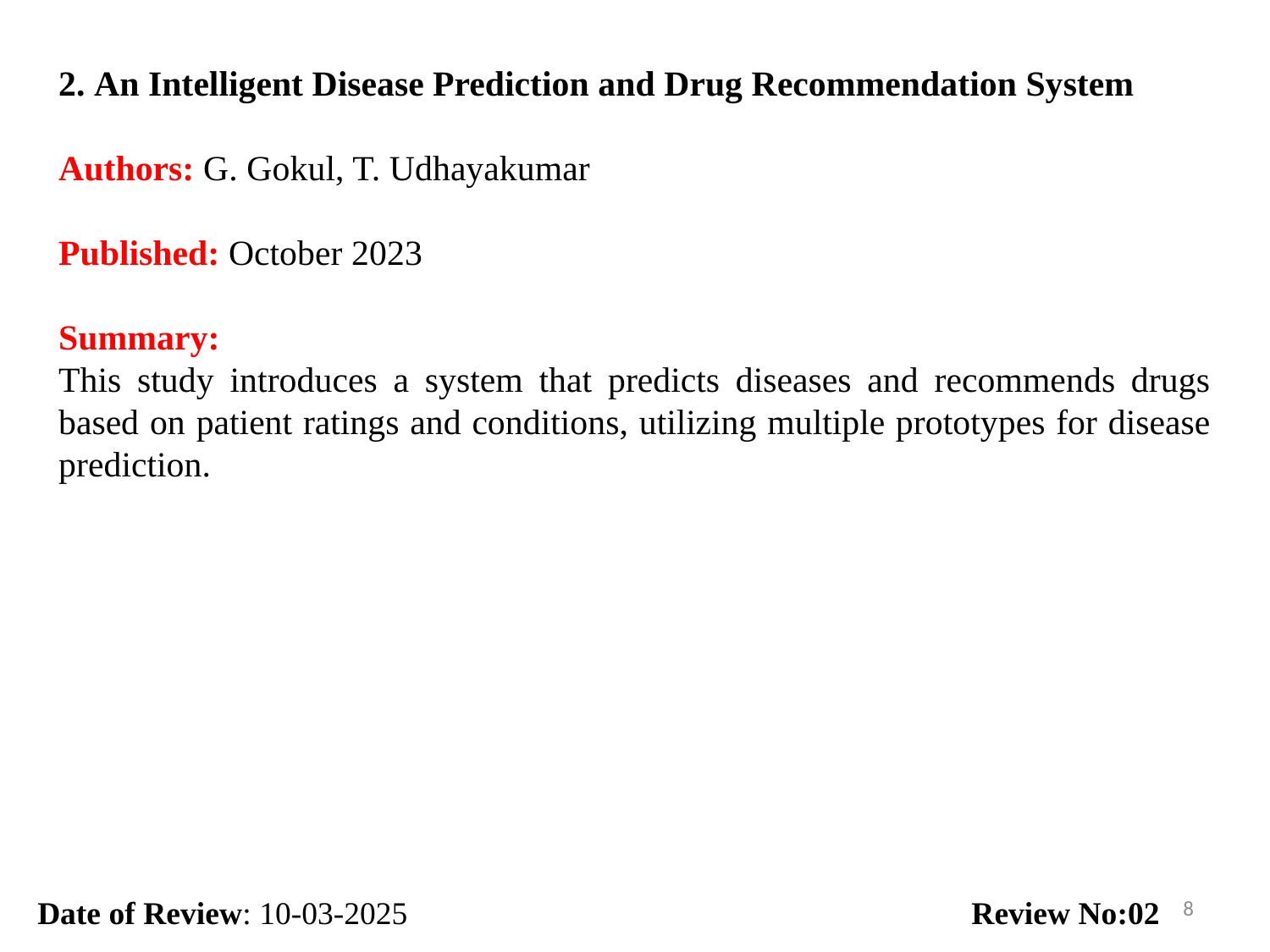

2. An Intelligent Disease Prediction and Drug Recommendation System

Authors: G. Gokul, T. Udhayakumar

Published: October 2023

Summary:
This study introduces a system that predicts diseases and recommends drugs based on patient ratings and conditions, utilizing multiple prototypes for disease prediction.

8
Date of Review: 10-03-2025                                                                        Review No:02